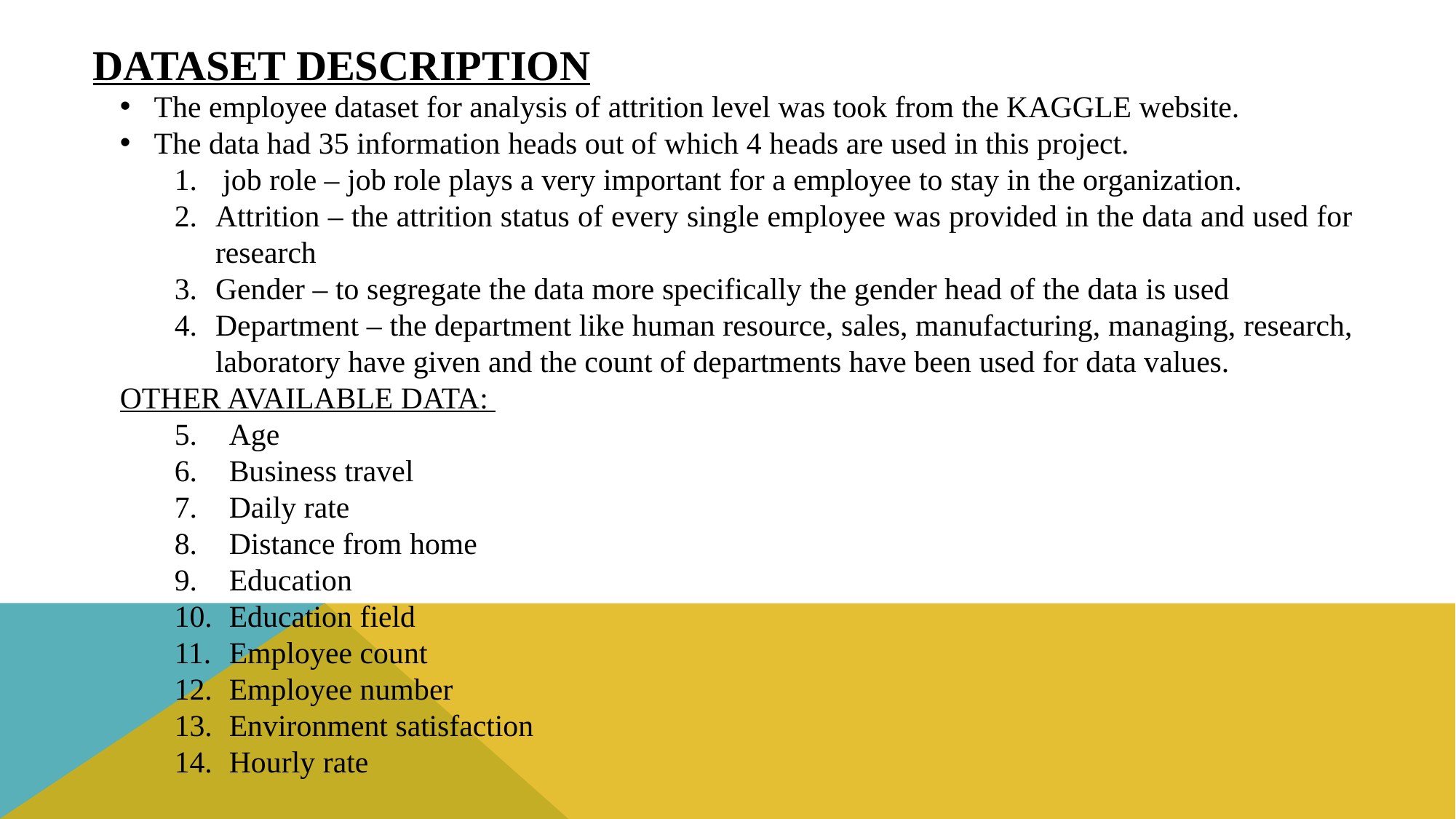

# Dataset Description
The employee dataset for analysis of attrition level was took from the KAGGLE website.
The data had 35 information heads out of which 4 heads are used in this project.
 job role – job role plays a very important for a employee to stay in the organization.
Attrition – the attrition status of every single employee was provided in the data and used for research
Gender – to segregate the data more specifically the gender head of the data is used
Department – the department like human resource, sales, manufacturing, managing, research, laboratory have given and the count of departments have been used for data values.
OTHER AVAILABLE DATA:
Age
Business travel
Daily rate
Distance from home
Education
Education field
Employee count
Employee number
Environment satisfaction
Hourly rate